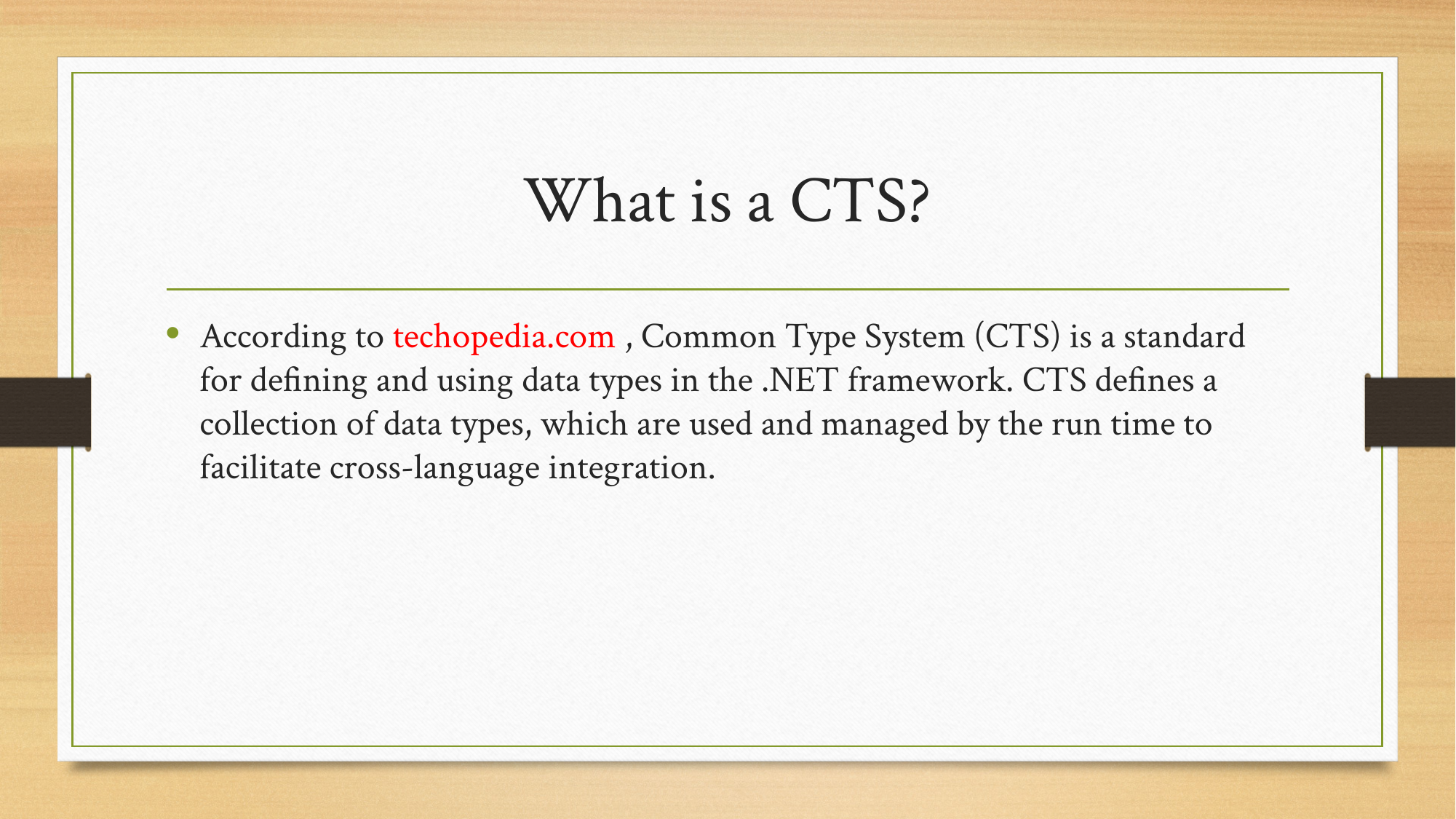

# What is a CTS?
According to techopedia.com , Common Type System (CTS) is a standard for defining and using data types in the .NET framework. CTS defines a collection of data types, which are used and managed by the run time to facilitate cross-language integration.